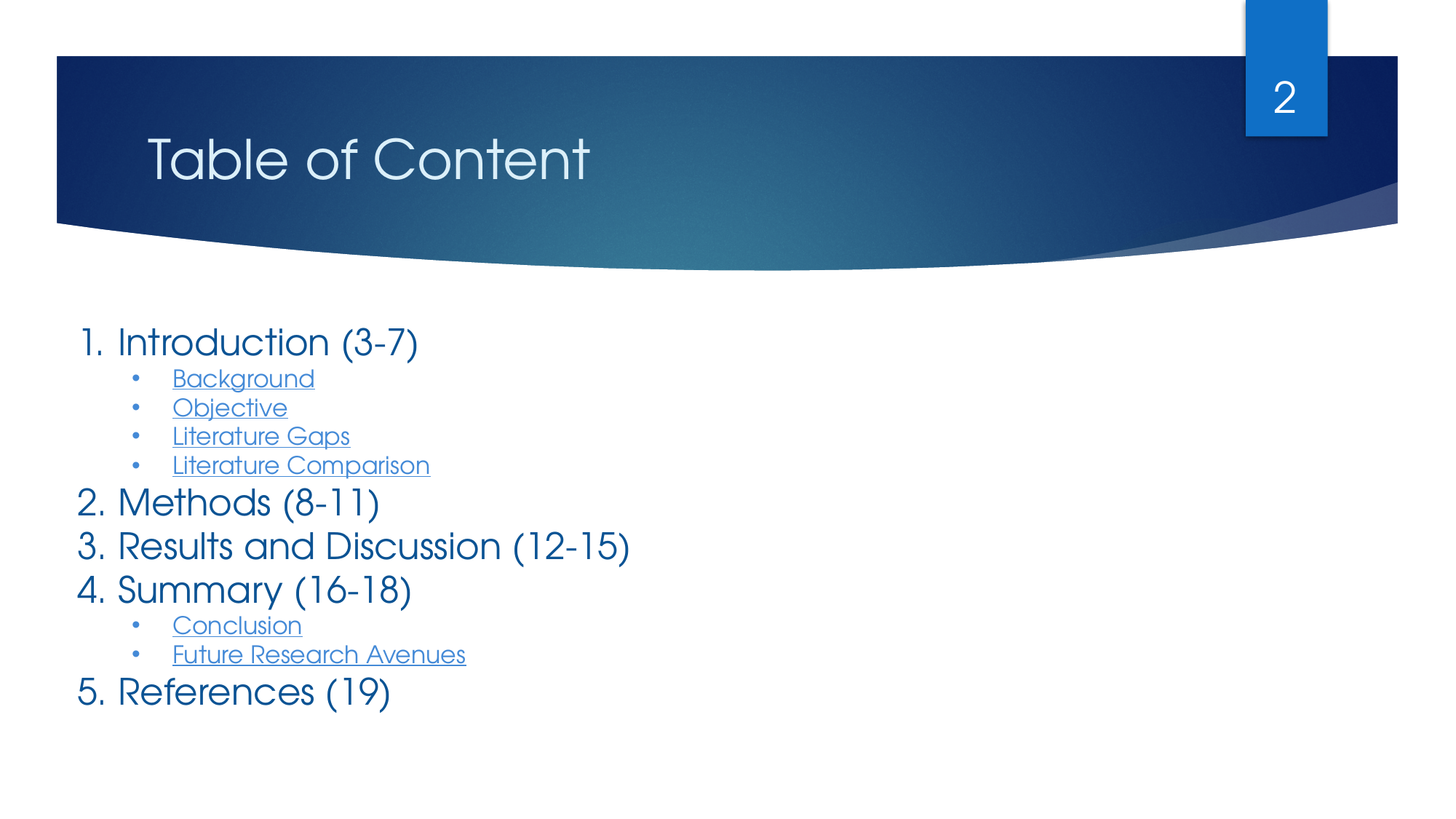

2
# Table of Content
Introduction (3-7)
Background
Objective
Literature Gaps
Literature Comparison
Methods (8-11)
Results and Discussion (12-15)
Summary (16-18)
Conclusion
Future Research Avenues
References (19)